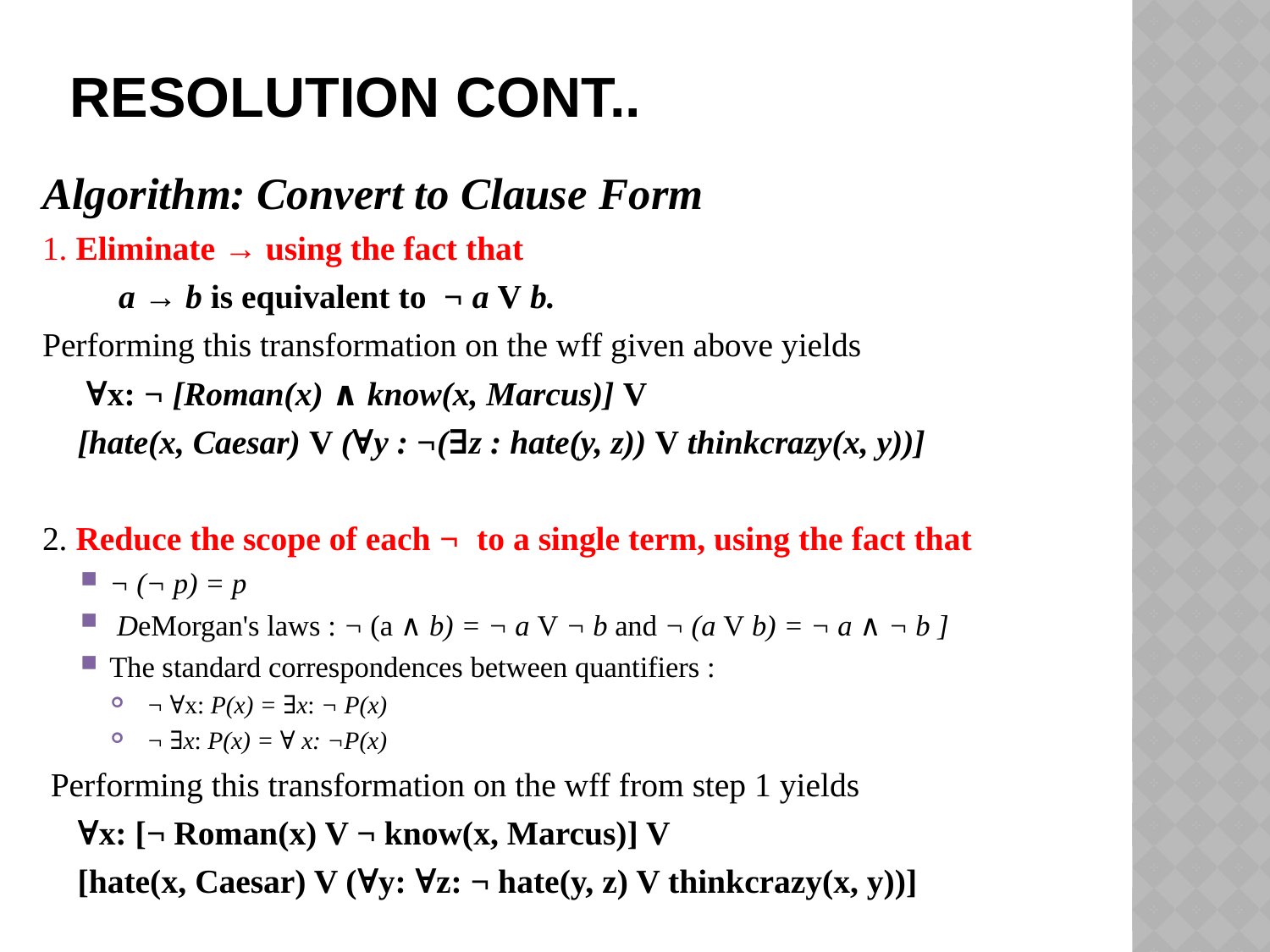

# Resolution Cont..
Algorithm: Convert to Clause Form
1. Eliminate → using the fact that
         a → b is equivalent to  ¬ a V b.
Performing this transformation on the wff given above yields
	 ∀x: ¬ [Roman(x) ∧ know(x, Marcus)] V
		[hate(x, Caesar) V (∀y : ¬(∃z : hate(y, z)) V thinkcrazy(x, y))]

2. Reduce the scope of each ¬  to a single term, using the fact that
¬ (¬ p) = p
 DeMorgan's laws : ¬ (a ∧ b) = ¬ a V ¬ b and ¬ (a V b) = ¬ a ∧ ¬ b ]
The standard correspondences between quantifiers :
 ¬ ∀x: P(x) = ∃x: ¬ P(x)
 ¬ ∃x: P(x) = ∀ x: ¬P(x)
 Performing this transformation on the wff from step 1 yields
	∀x: [¬ Roman(x) V ¬ know(x, Marcus)] V
		[hate(x, Caesar) V (∀y: ∀z: ¬ hate(y, z) V thinkcrazy(x, y))]